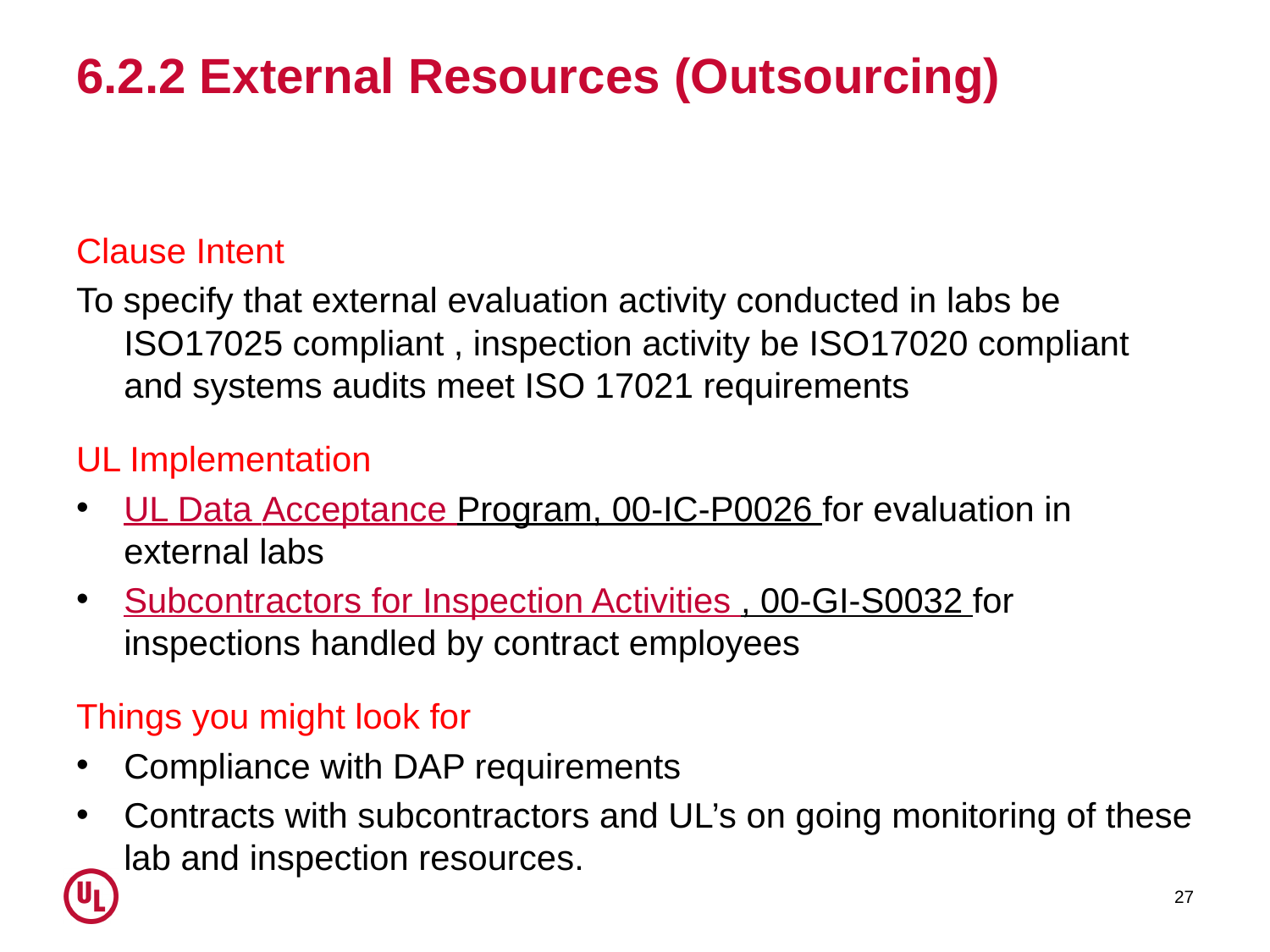

# 6.2.2 External Resources (Outsourcing)
Clause Intent
To specify that external evaluation activity conducted in labs be ISO17025 compliant , inspection activity be ISO17020 compliant and systems audits meet ISO 17021 requirements

UL Implementation
UL Data Acceptance Program, 00-IC-P0026 for evaluation in external labs
Subcontractors for Inspection Activities , 00-GI-S0032 for inspections handled by contract employees

Things you might look for
Compliance with DAP requirements
Contracts with subcontractors and UL’s on going monitoring of these lab and inspection resources.

27